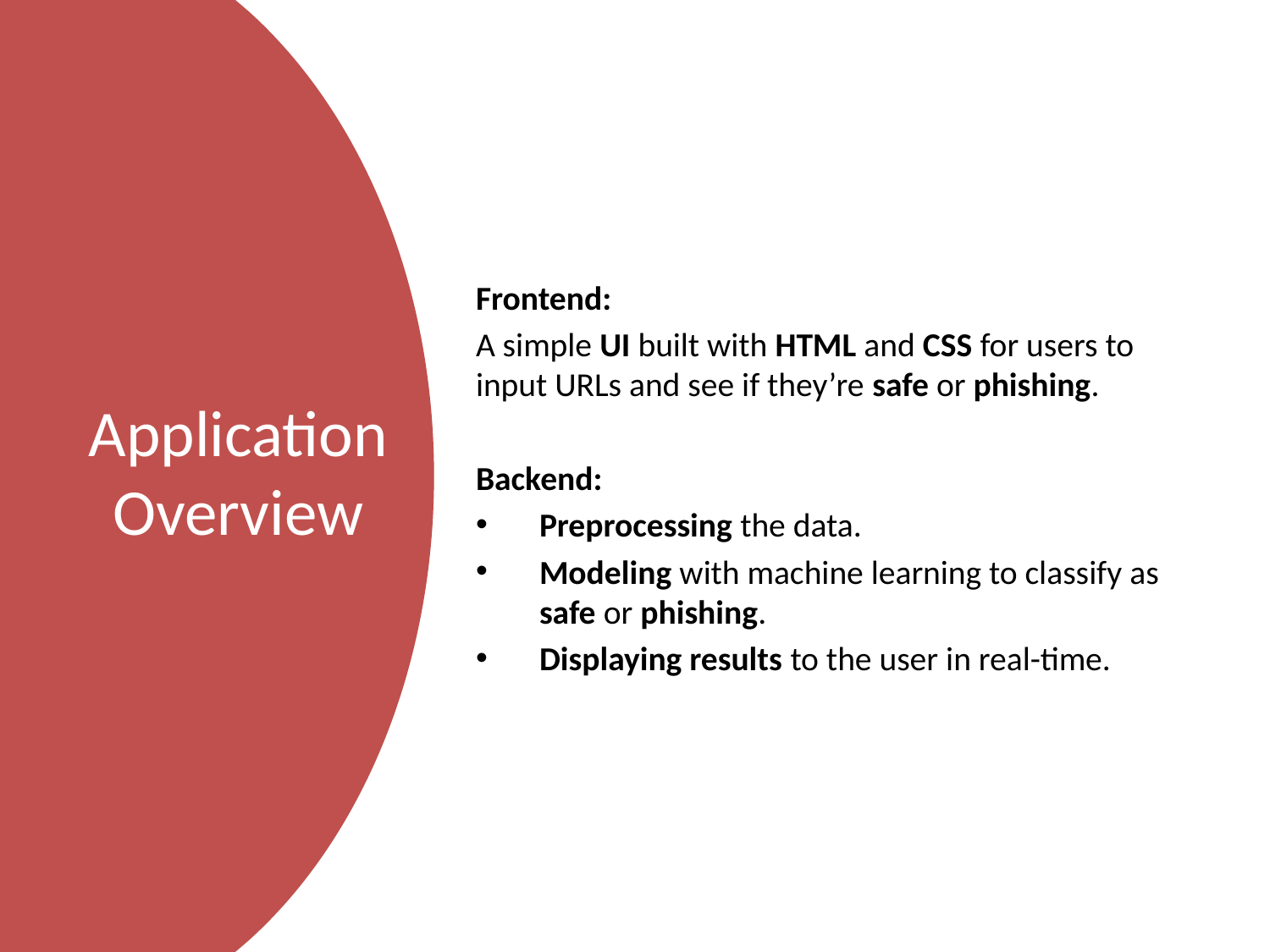

Frontend:
A simple UI built with HTML and CSS for users to input URLs and see if they’re safe or phishing.

Backend:
Preprocessing the data.
Modeling with machine learning to classify as safe or phishing.
Displaying results to the user in real-time.

# Application Overview